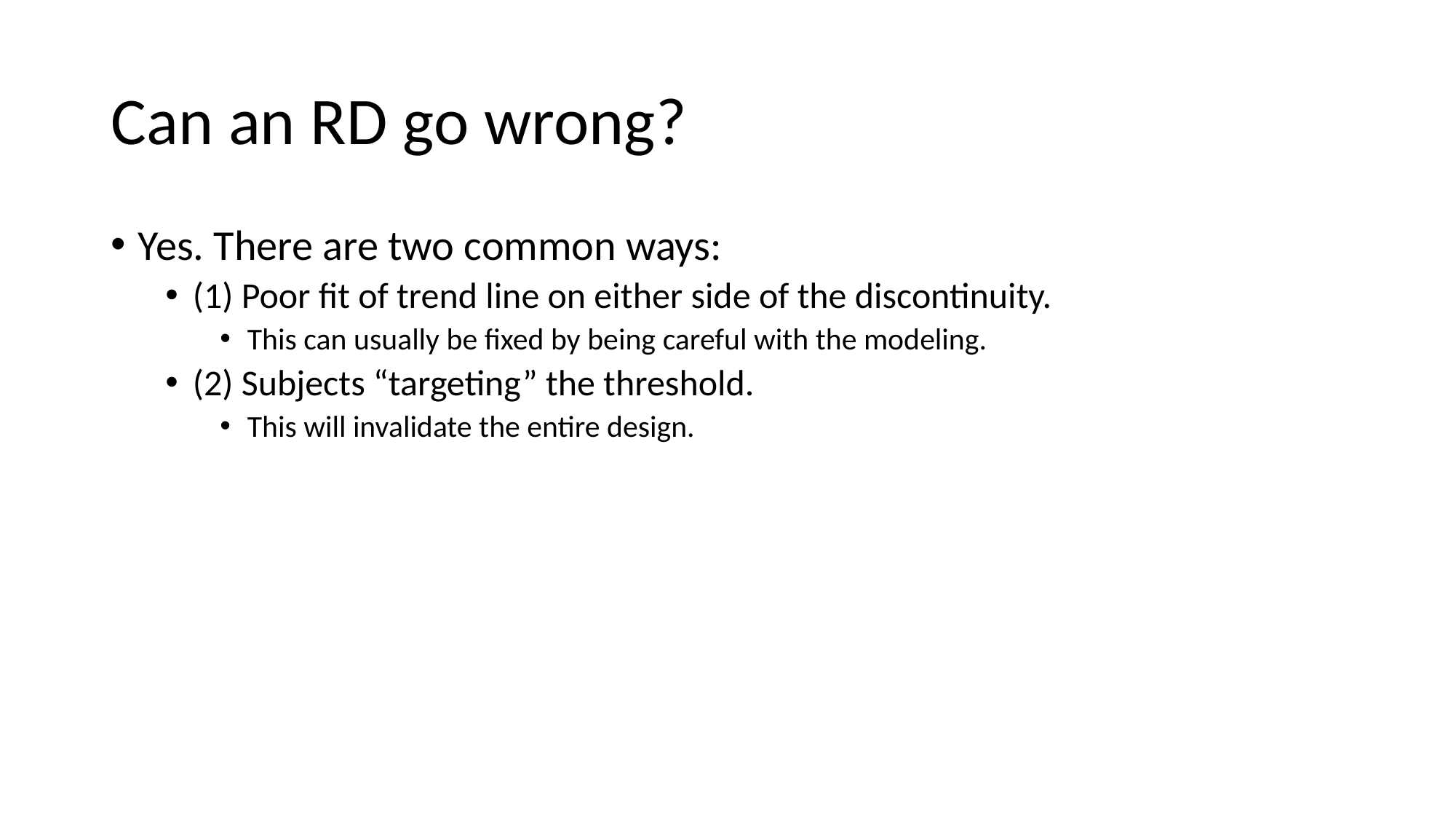

# Can an RD go wrong?
Yes. There are two common ways:
(1) Poor fit of trend line on either side of the discontinuity.
This can usually be fixed by being careful with the modeling.
(2) Subjects “targeting” the threshold.
This will invalidate the entire design.